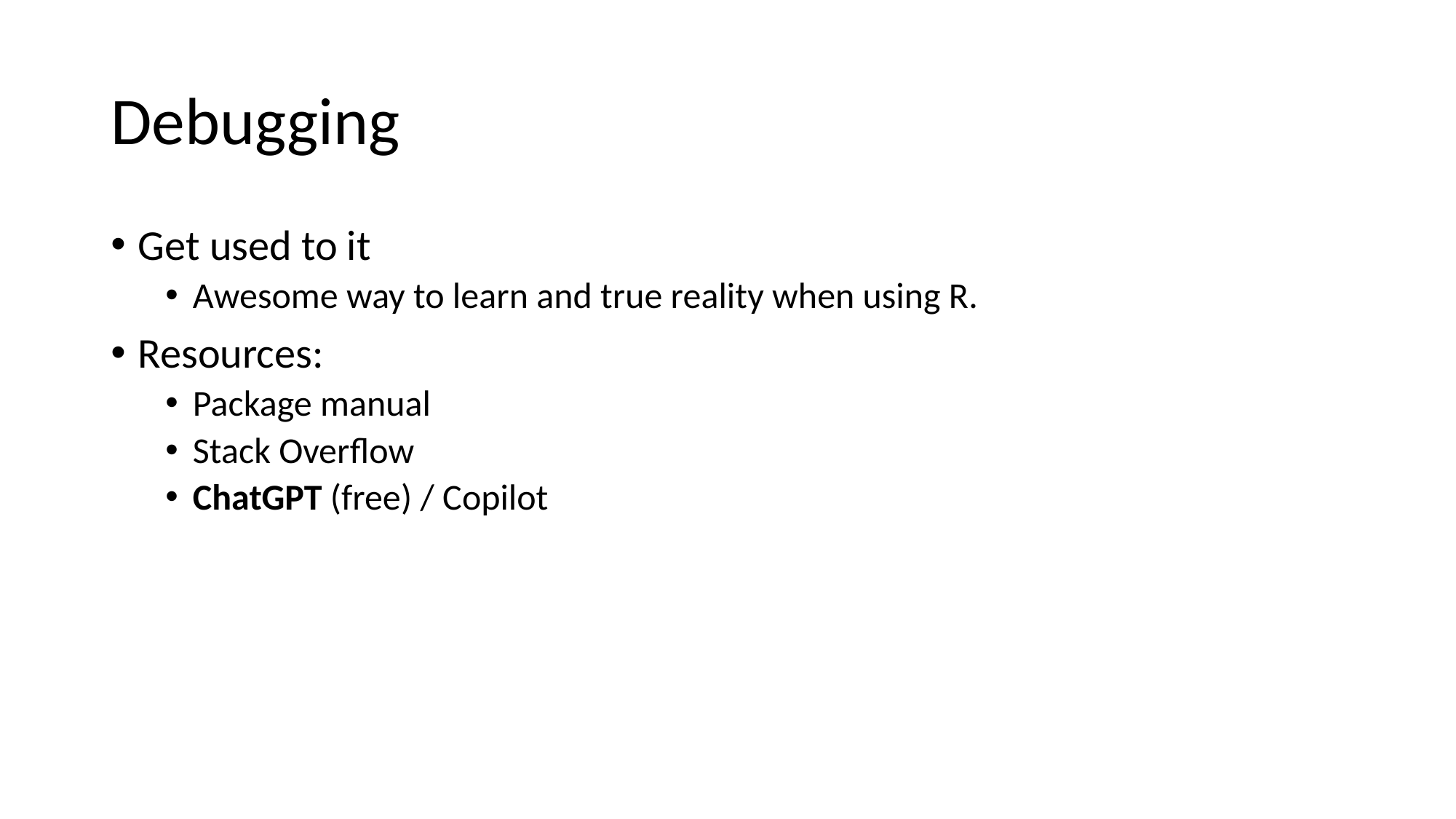

# Debugging
Get used to it
Awesome way to learn and true reality when using R.
Resources:
Package manual
Stack Overflow
ChatGPT (free) / Copilot